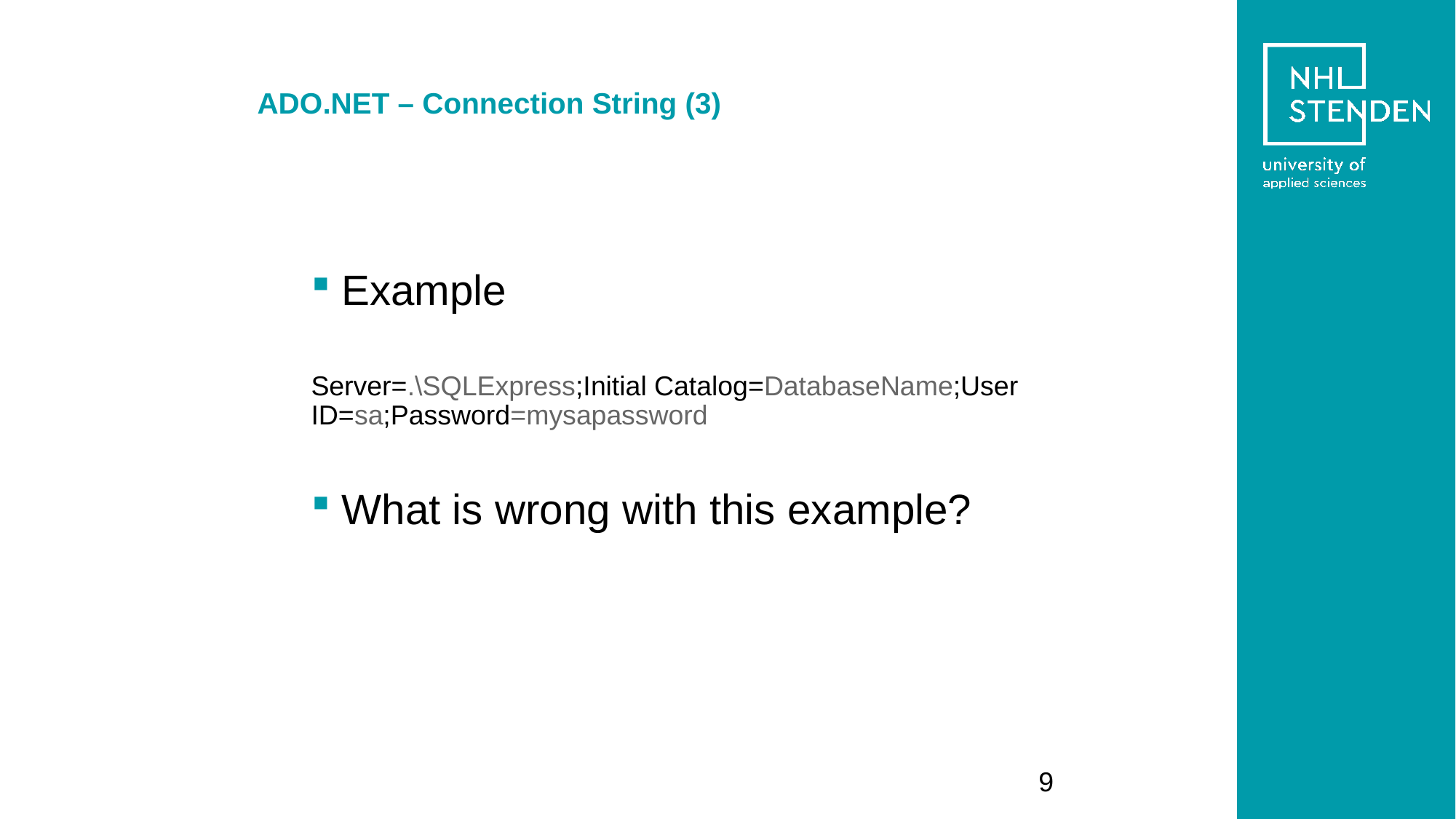

# ADO.NET – Connection String (3)
Example
Server=.\SQLExpress;Initial Catalog=DatabaseName;User ID=sa;Password=mysapassword
What is wrong with this example?

9